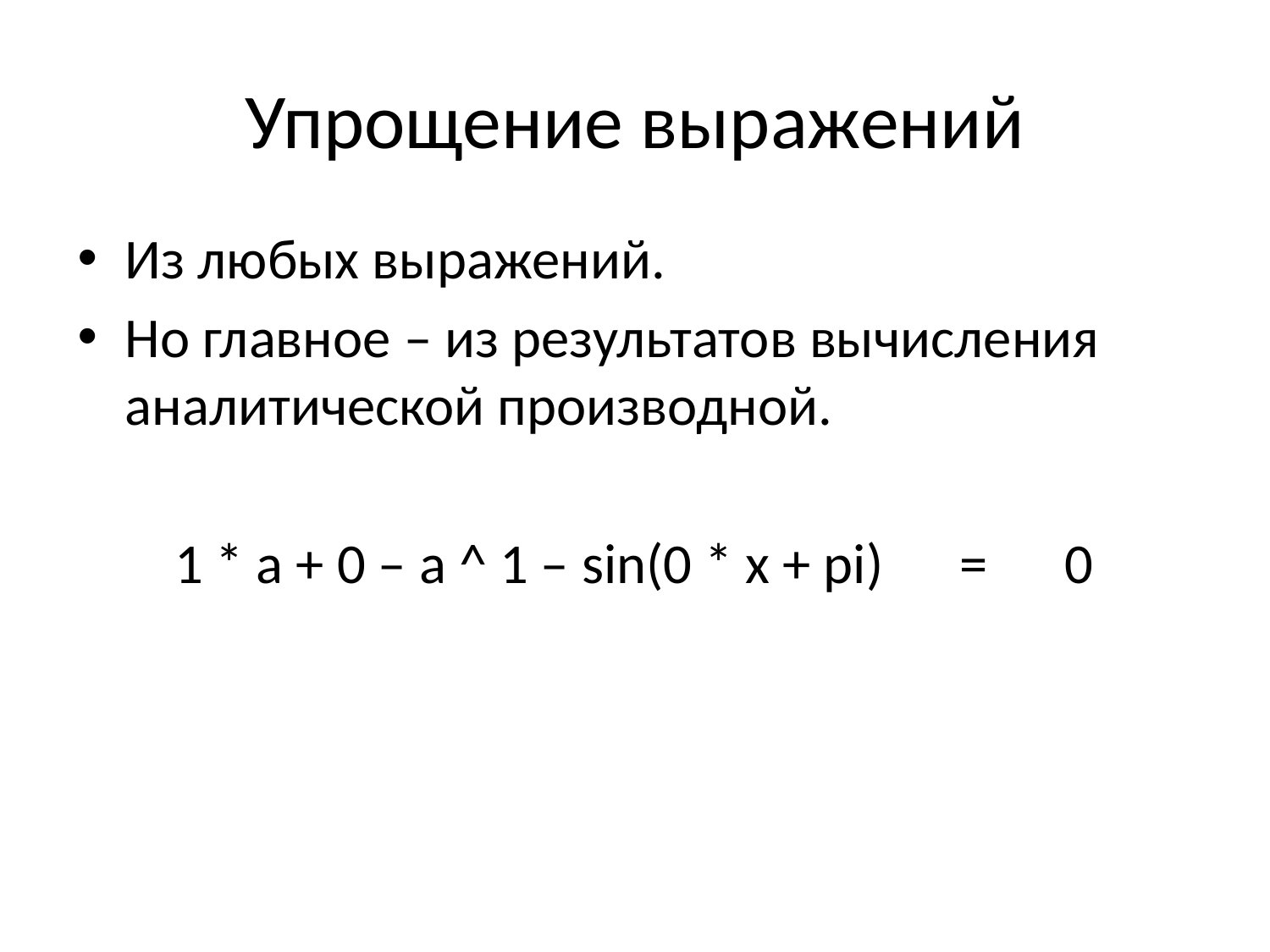

# Упрощение выражений
Из любых выражений.
Но главное – из результатов вычисления аналитической производной.

1 * a + 0 – a ^ 1 – sin(0 * x + pi)      =      0